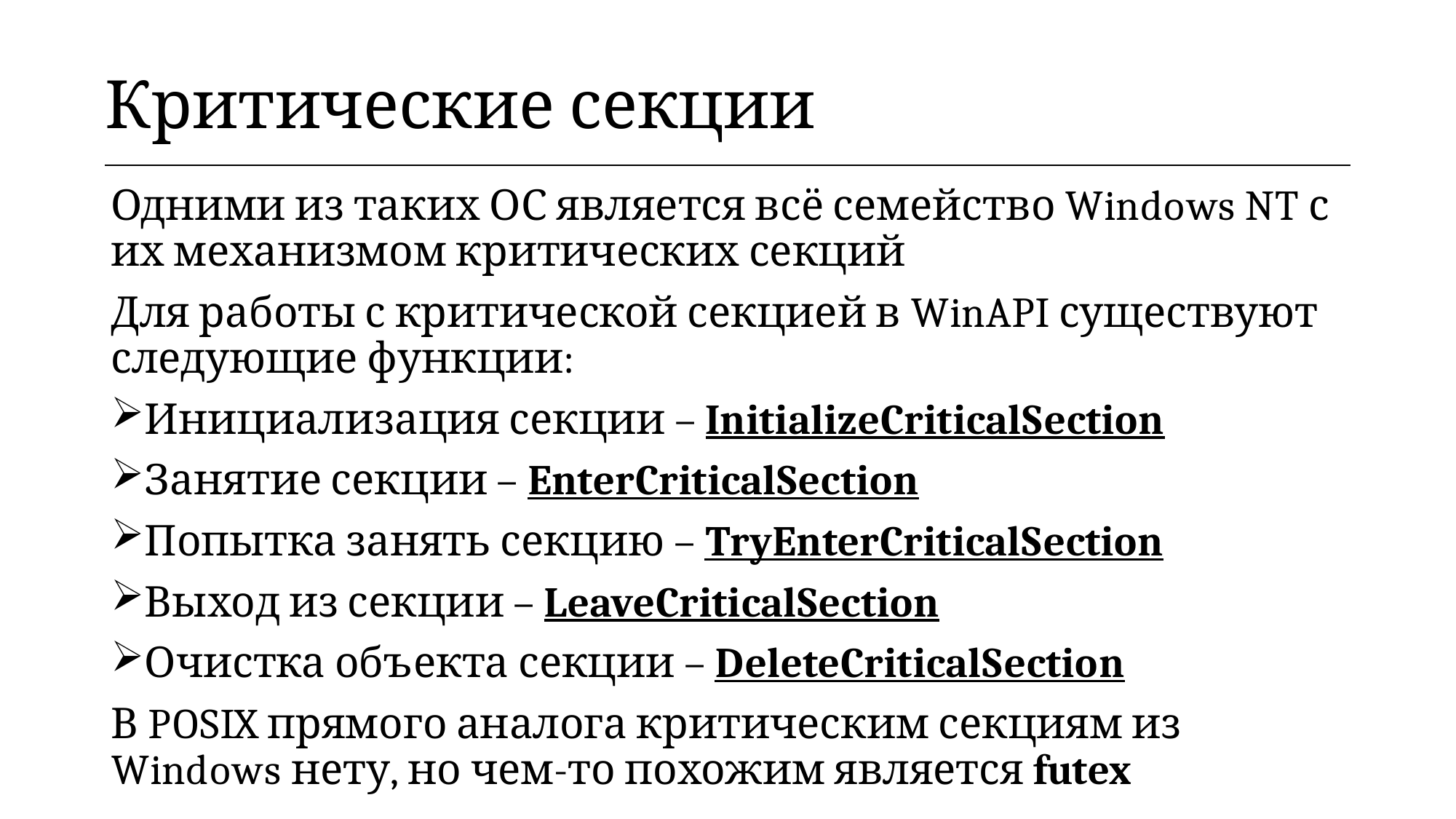

| Критические секции |
| --- |
Одними из таких ОС является всё семейство Windows NT с их механизмом критических секций
Для работы с критической секцией в WinAPI существуют следующие функции:
Инициализация секции – InitializeCriticalSection
Занятие секции – EnterCriticalSection
Попытка занять секцию – TryEnterCriticalSection
Выход из секции – LeaveCriticalSection
Очистка объекта секции – DeleteCriticalSection
В POSIX прямого аналога критическим секциям из Windows нету, но чем-то похожим является futex